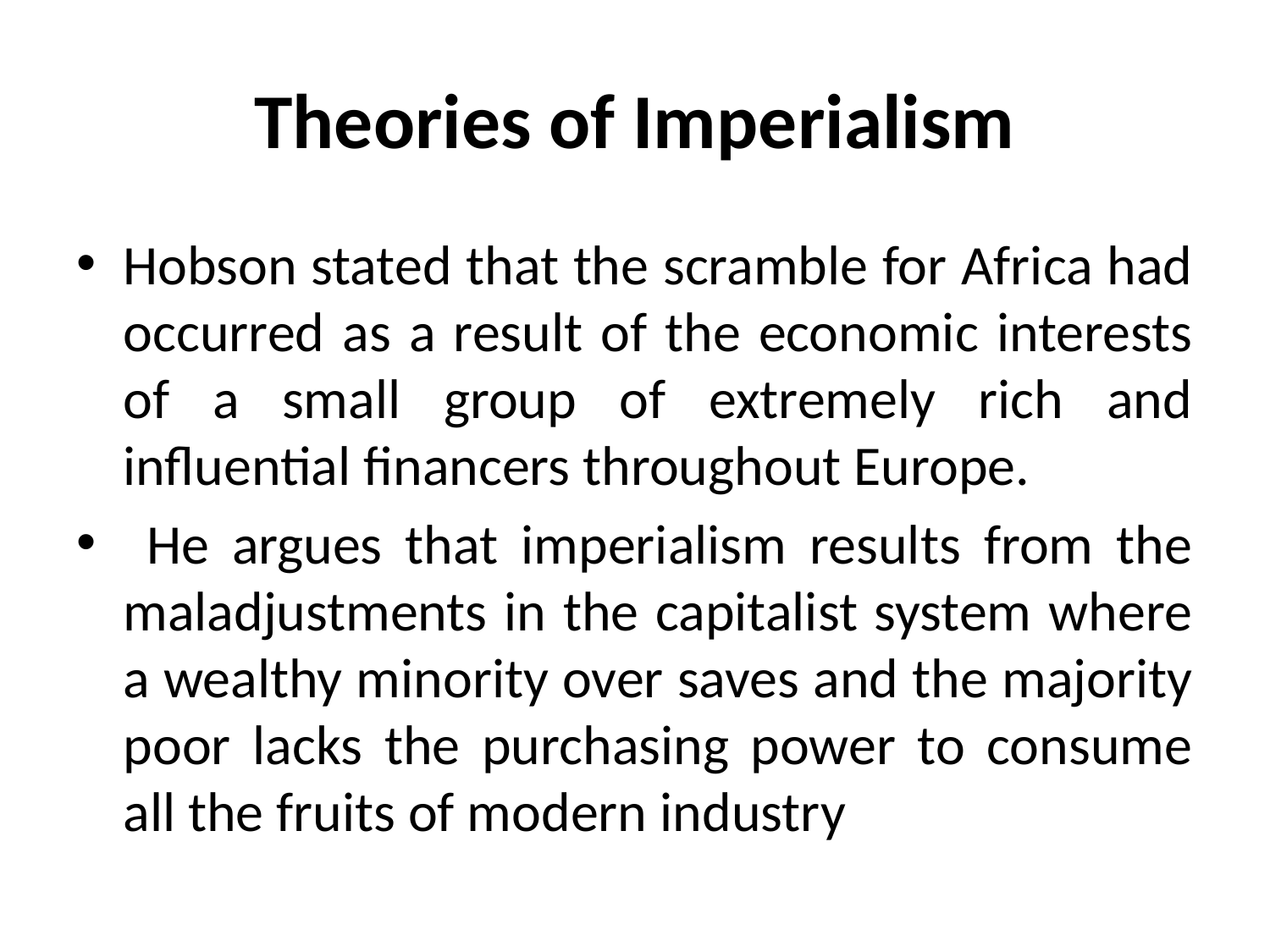

# Theories of Imperialism
Hobson stated that the scramble for Africa had occurred as a result of the economic interests of a small group of extremely rich and influential financers throughout Europe.
 He argues that imperialism results from the maladjustments in the capitalist system where a wealthy minority over saves and the majority poor lacks the purchasing power to consume all the fruits of modern industry